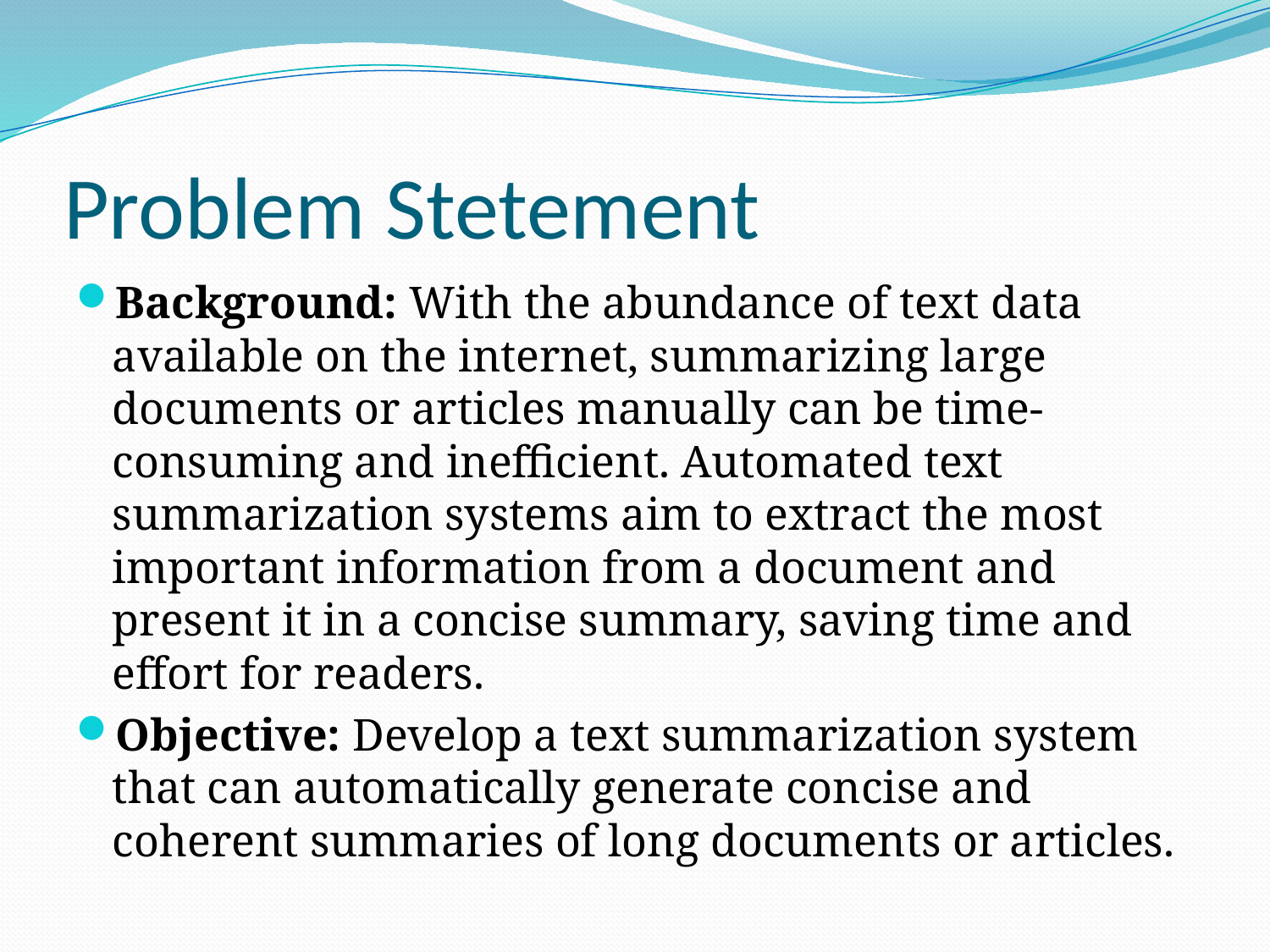

# Problem Stetement
Background: With the abundance of text data available on the internet, summarizing large documents or articles manually can be time-consuming and inefficient. Automated text summarization systems aim to extract the most important information from a document and present it in a concise summary, saving time and effort for readers.
Objective: Develop a text summarization system that can automatically generate concise and coherent summaries of long documents or articles.